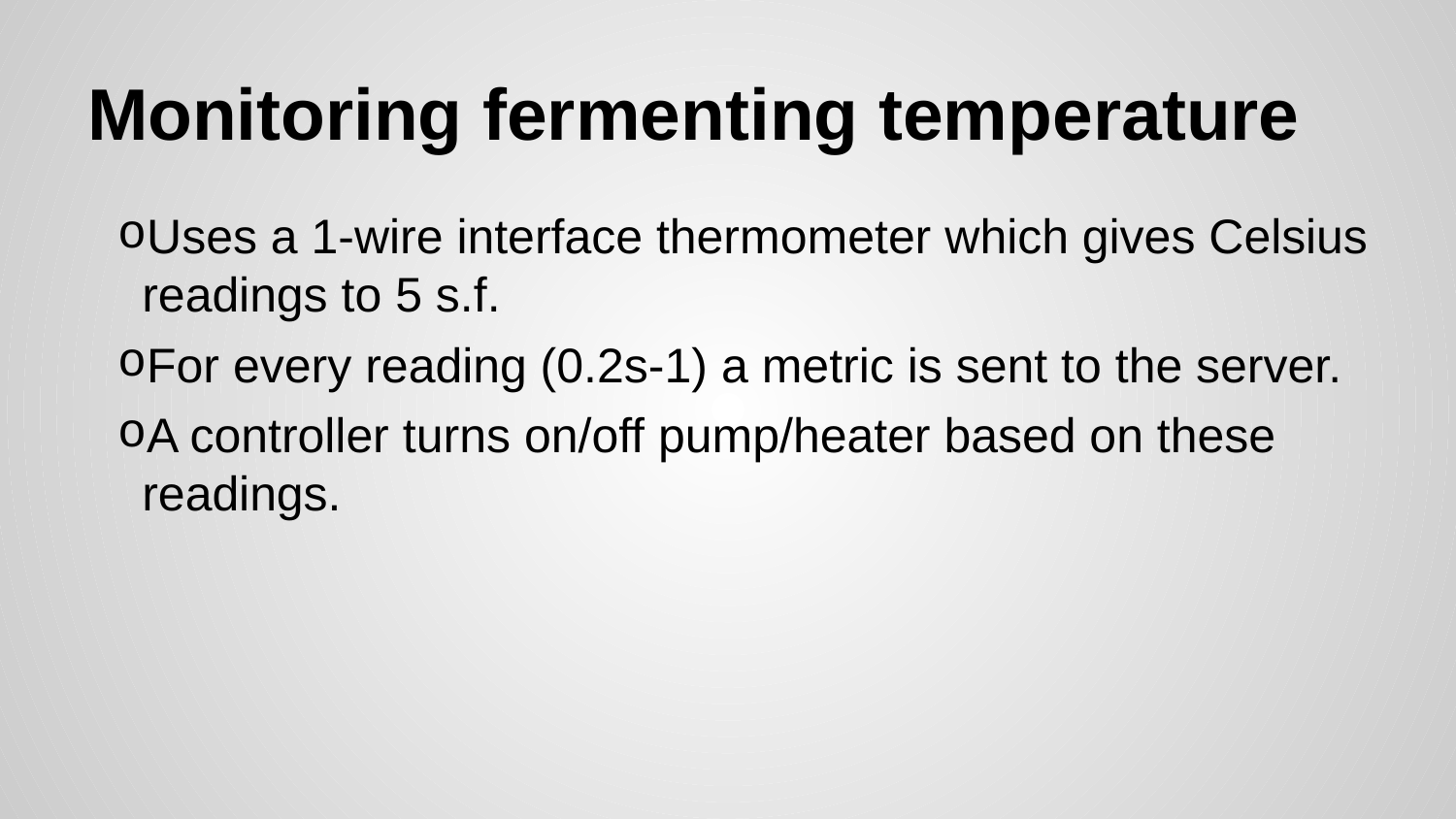

# Monitoring fermenting temperature
Uses a 1-wire interface thermometer which gives Celsius readings to 5 s.f.
For every reading (0.2s-1) a metric is sent to the server.
A controller turns on/off pump/heater based on these readings.